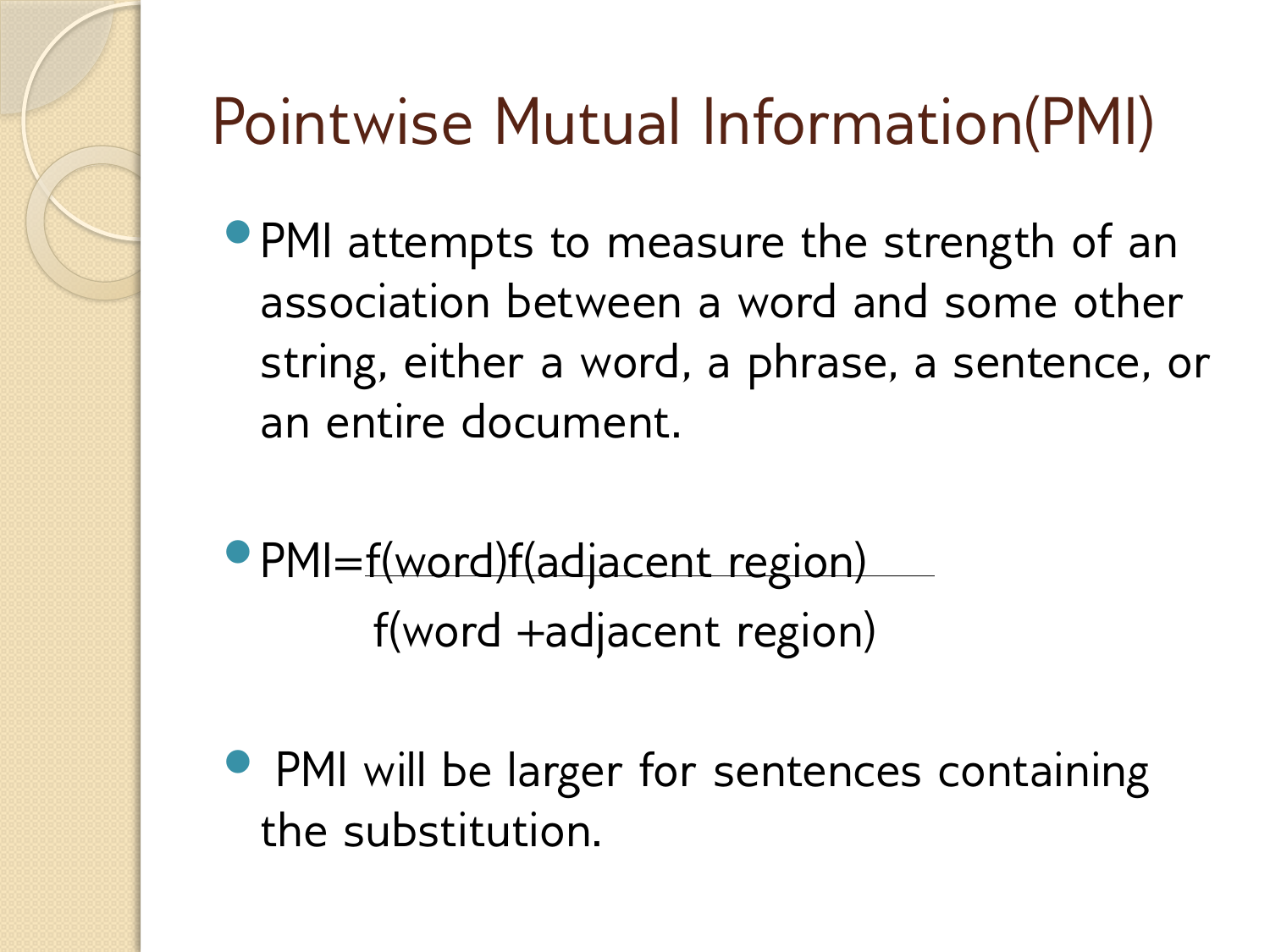

# Pointwise Mutual Information(PMI)
PMI attempts to measure the strength of an association between a word and some other string, either a word, a phrase, a sentence, or an entire document.

PMI=f(word)f(adjacent region)
          f(word +adjacent region)

 PMI will be larger for sentences containing the substitution.